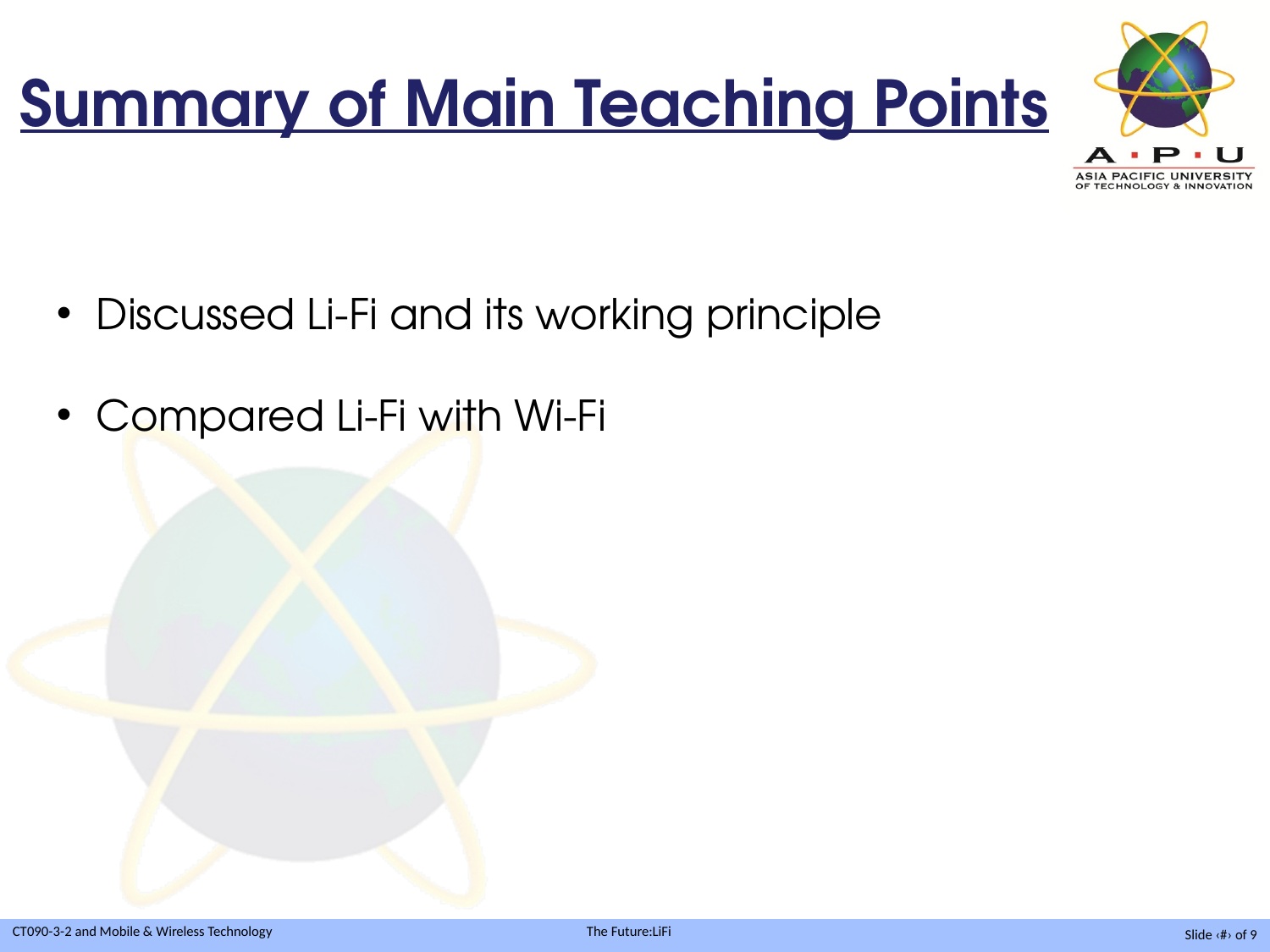

Summary of Main Teaching Points
Discussed Li-Fi and its working principle

Compared Li-Fi with Wi-Fi
Slide ‹#› of 9